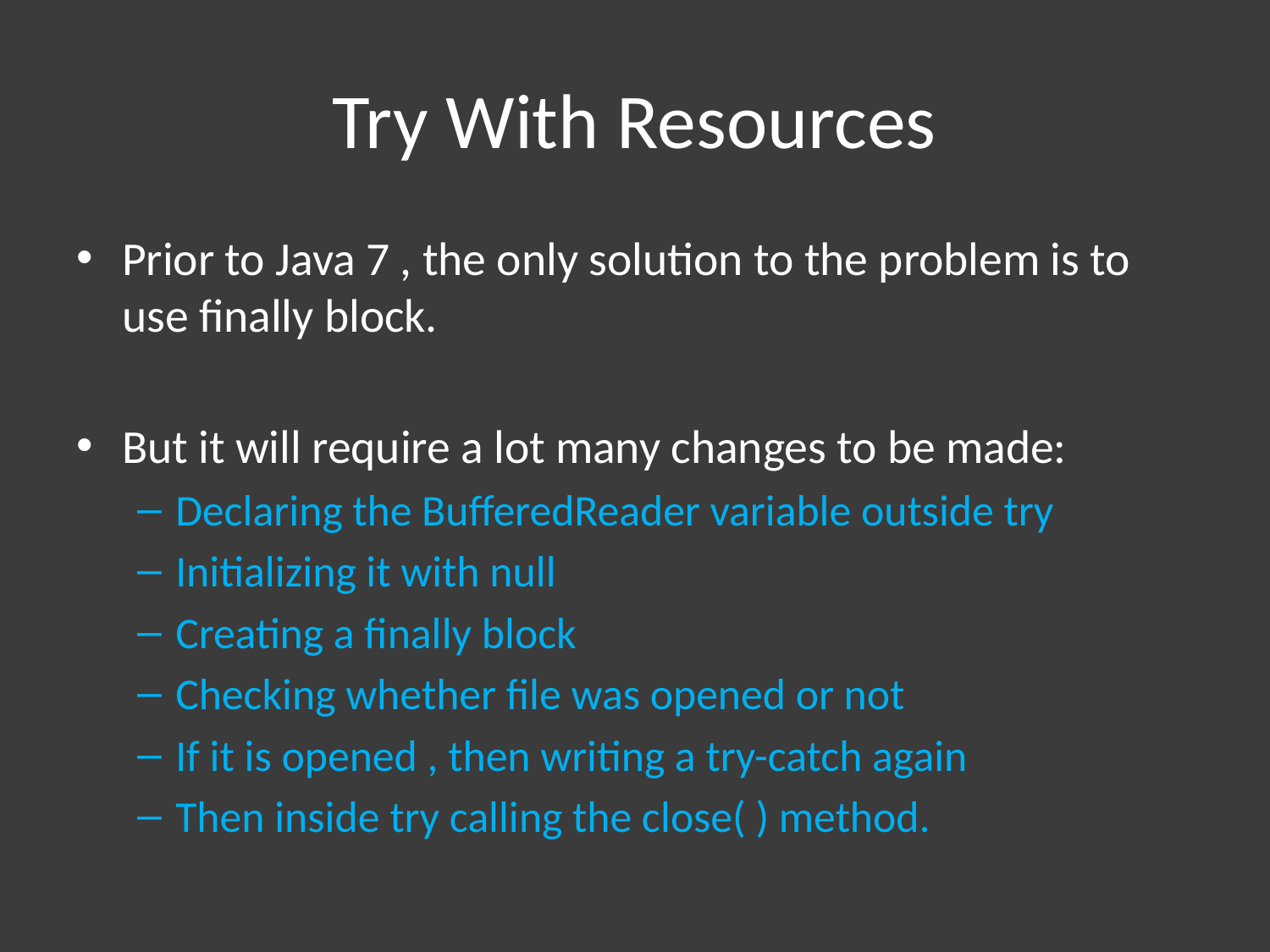

# Try With Resources
Prior to Java 7 , the only solution to the problem is to use finally block.

But it will require a lot many changes to be made:
Declaring the BufferedReader variable outside try
Initializing it with null
Creating a finally block
Checking whether file was opened or not
If it is opened , then writing a try-catch again
Then inside try calling the close( ) method.